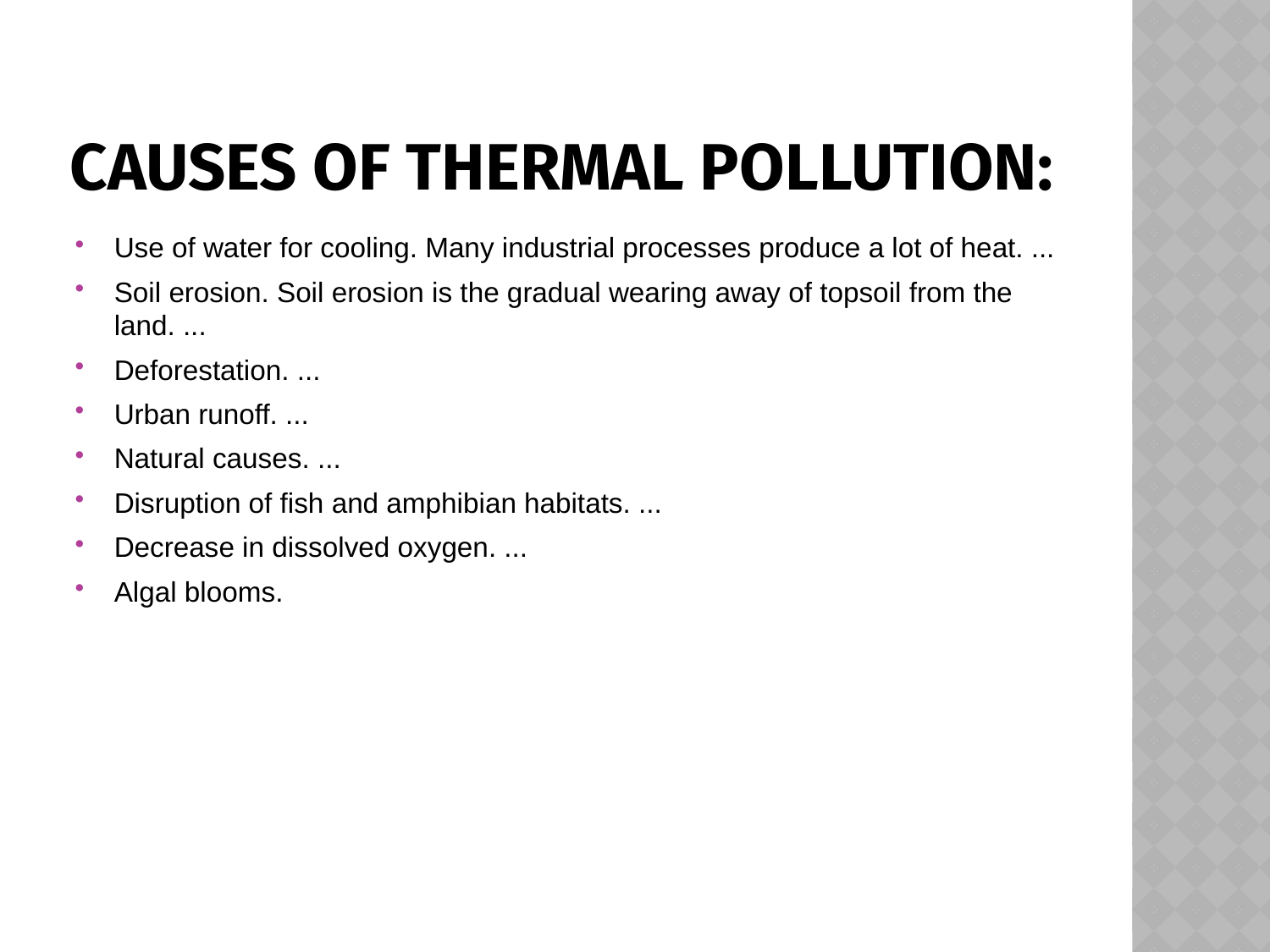

# CAUSES OF THERMAL POLLUTION:
Use of water for cooling. Many industrial processes produce a lot of heat. ...
Soil erosion. Soil erosion is the gradual wearing away of topsoil from the land. ...
Deforestation. ...
Urban runoff. ...
Natural causes. ...
Disruption of fish and amphibian habitats. ...
Decrease in dissolved oxygen. ...
Algal blooms.